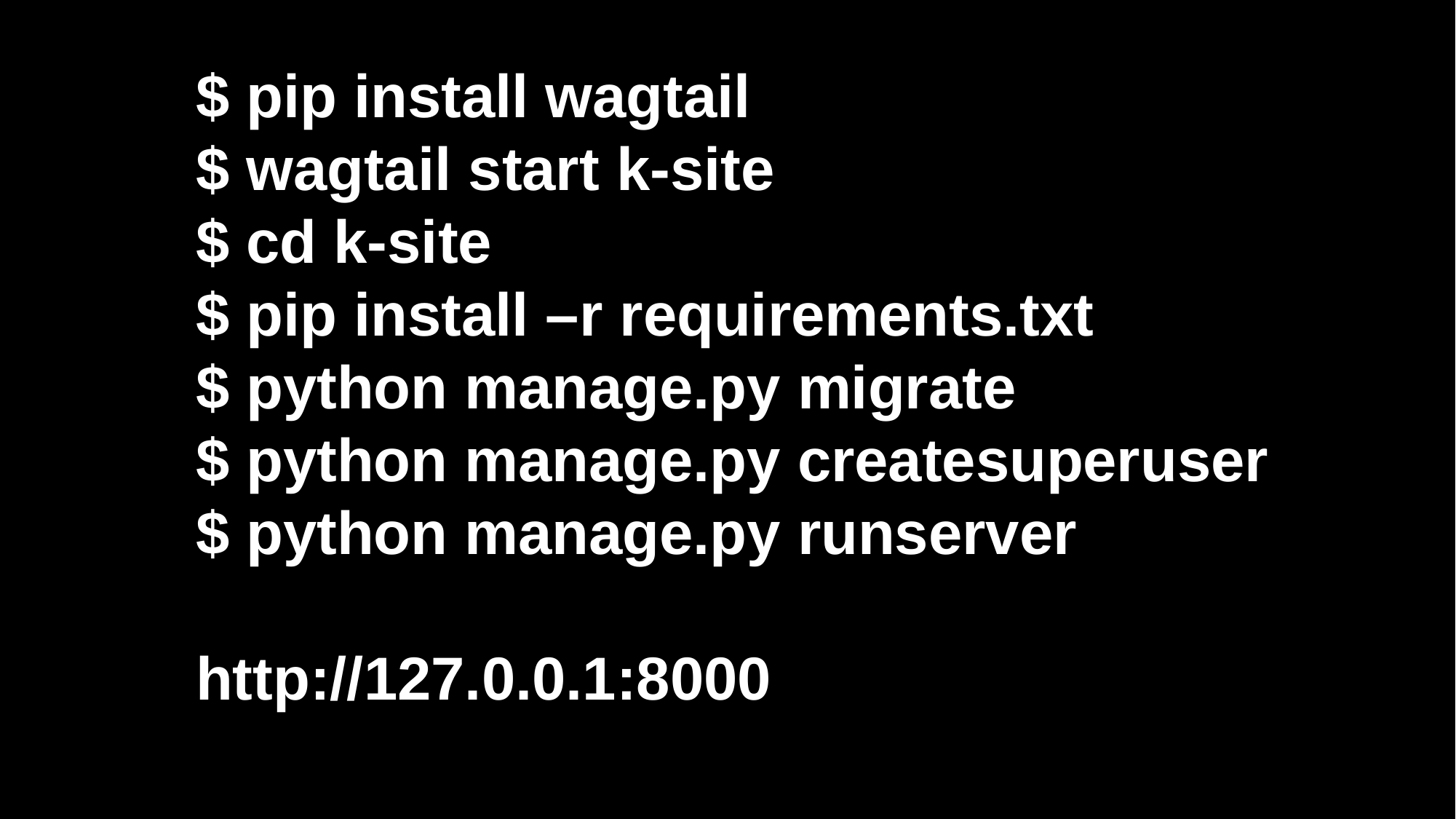

$ pip install wagtail
$ wagtail start k-site
$ cd k-site
$ pip install –r requirements.txt
$ python manage.py migrate
$ python manage.py createsuperuser
$ python manage.py runserver

http://127.0.0.1:8000